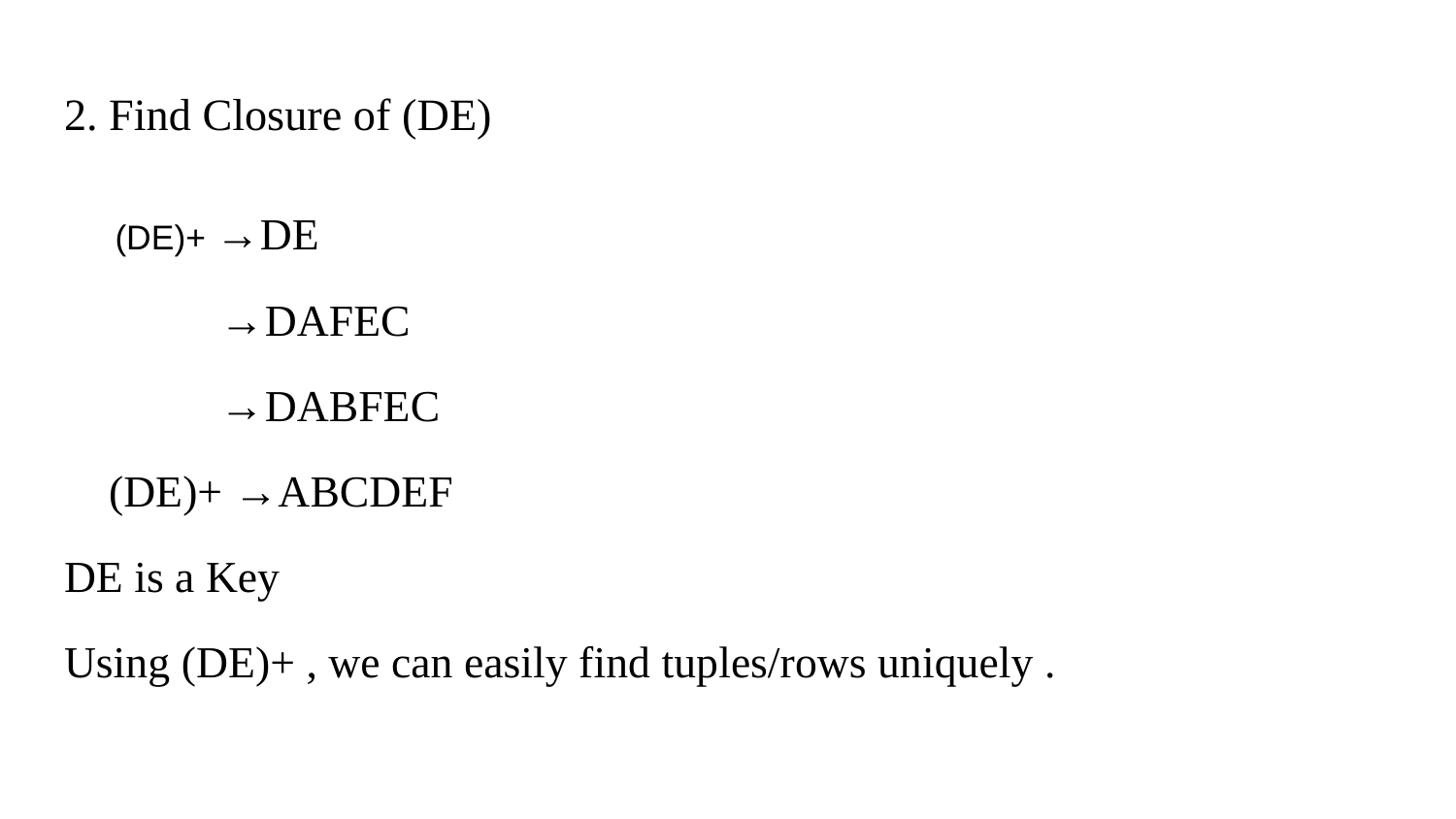

# 2. Find Closure of (DE)
     (DE)+ →DE
              →DAFEC
              →DABFEC
    (DE)+ →ABCDEF
DE is a Key
Using (DE)+ , we can easily find tuples/rows uniquely .